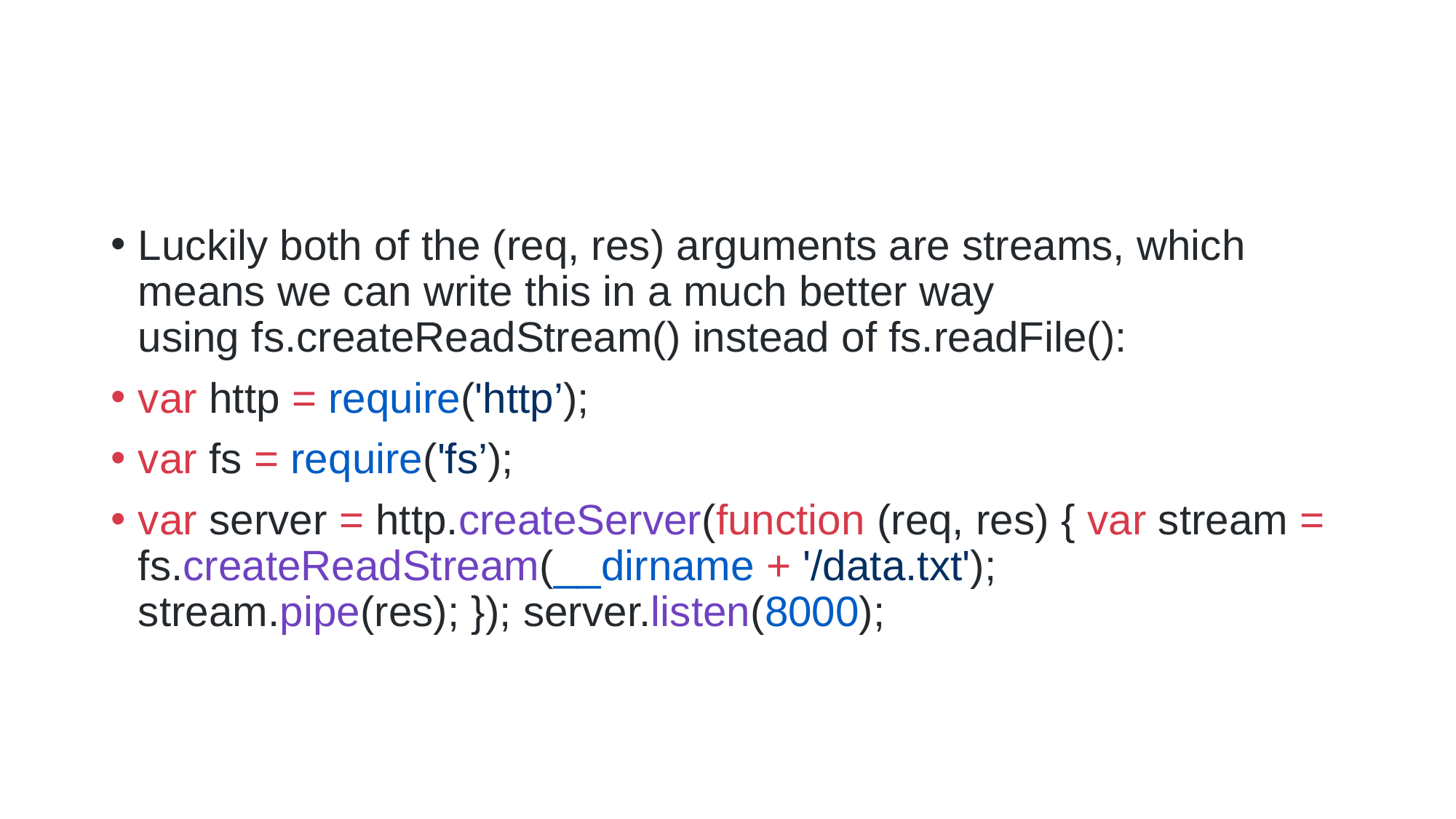

#
Luckily both of the (req, res) arguments are streams, which means we can write this in a much better way using fs.createReadStream() instead of fs.readFile():
var http = require('http’);
var fs = require('fs’);
var server = http.createServer(function (req, res) { var stream = fs.createReadStream(__dirname + '/data.txt'); stream.pipe(res); }); server.listen(8000);